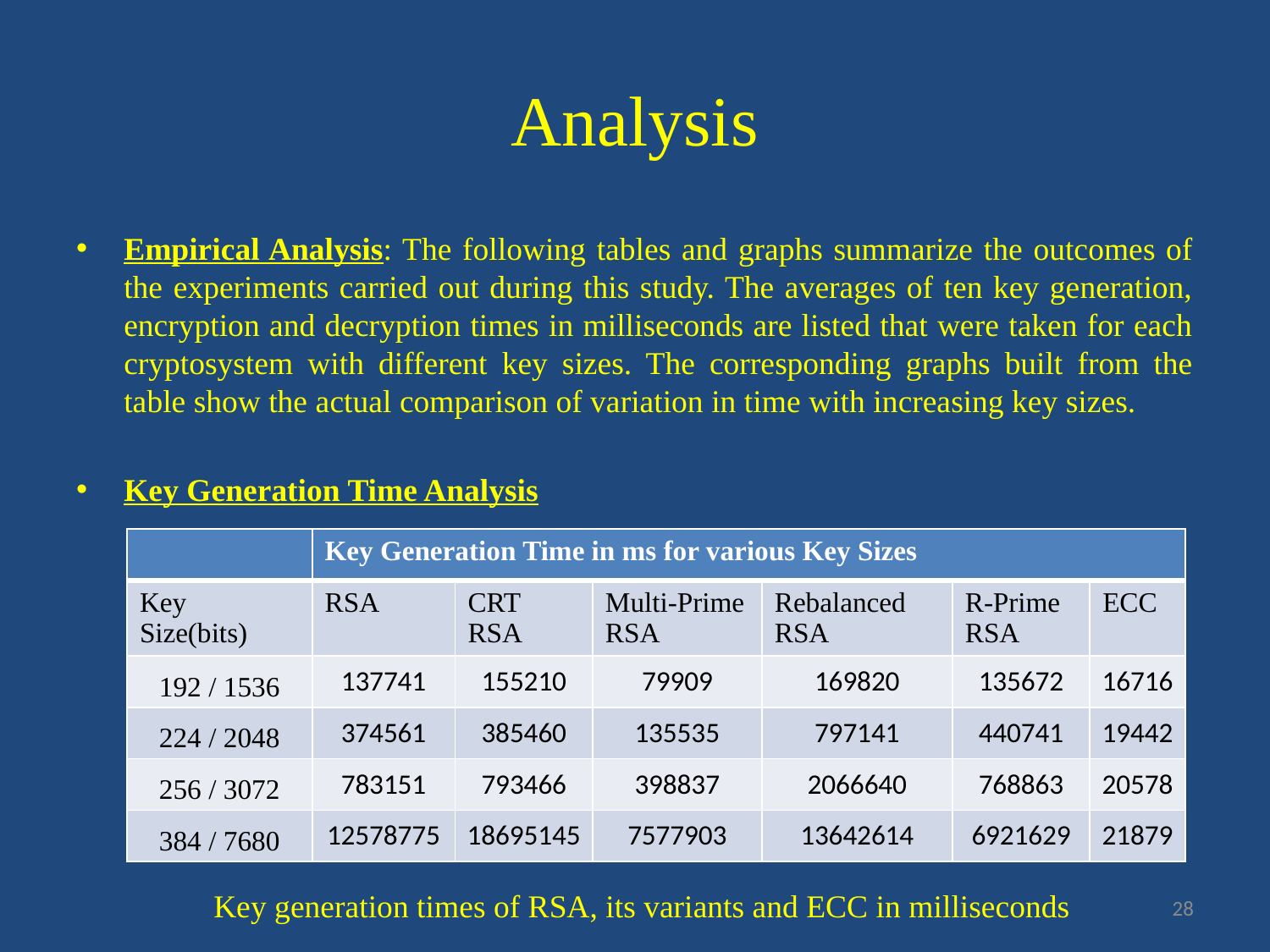

# Analysis
Empirical Analysis: The following tables and graphs summarize the outcomes of the experiments carried out during this study. The averages of ten key generation, encryption and decryption times in milliseconds are listed that were taken for each cryptosystem with different key sizes. The corresponding graphs built from the table show the actual comparison of variation in time with increasing key sizes.

Key Generation Time Analysis
|  | Key Generation Time in ms for various Key Sizes |  |  |  |  |  |
| --- | --- | --- | --- | --- | --- | --- |
| Key Size(bits) | RSA | CRT RSA | Multi-Prime RSA | Rebalanced RSA | R-Prime RSA | ECC |
| 192 / 1536 | 137741 | 155210 | 79909 | 169820 | 135672 | 16716 |
| 224 / 2048 | 374561 | 385460 | 135535 | 797141 | 440741 | 19442 |
| 256 / 3072 | 783151 | 793466 | 398837 | 2066640 | 768863 | 20578 |
| 384 / 7680 | 12578775 | 18695145 | 7577903 | 13642614 | 6921629 | 21879 |
Key generation times of RSA, its variants and ECC in milliseconds
28